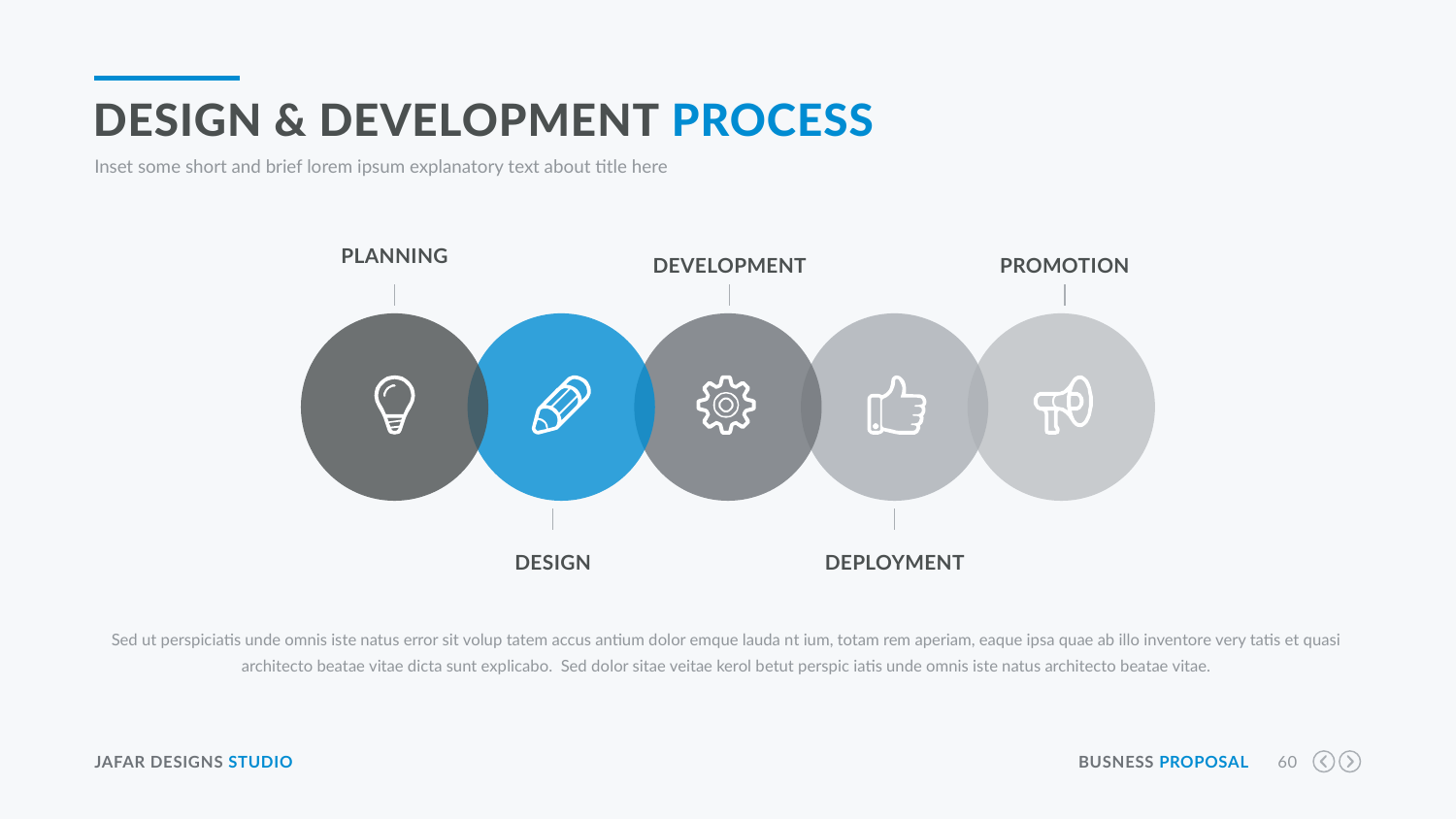

Design & Development Process
Inset some short and brief lorem ipsum explanatory text about title here
Planning
Development
Promotion

Design
Deployment
Sed ut perspiciatis unde omnis iste natus error sit volup tatem accus antium dolor emque lauda nt ium, totam rem aperiam, eaque ipsa quae ab illo inventore very tatis et quasi architecto beatae vitae dicta sunt explicabo.  Sed dolor sitae veitae kerol betut perspic iatis unde omnis iste natus architecto beatae vitae.